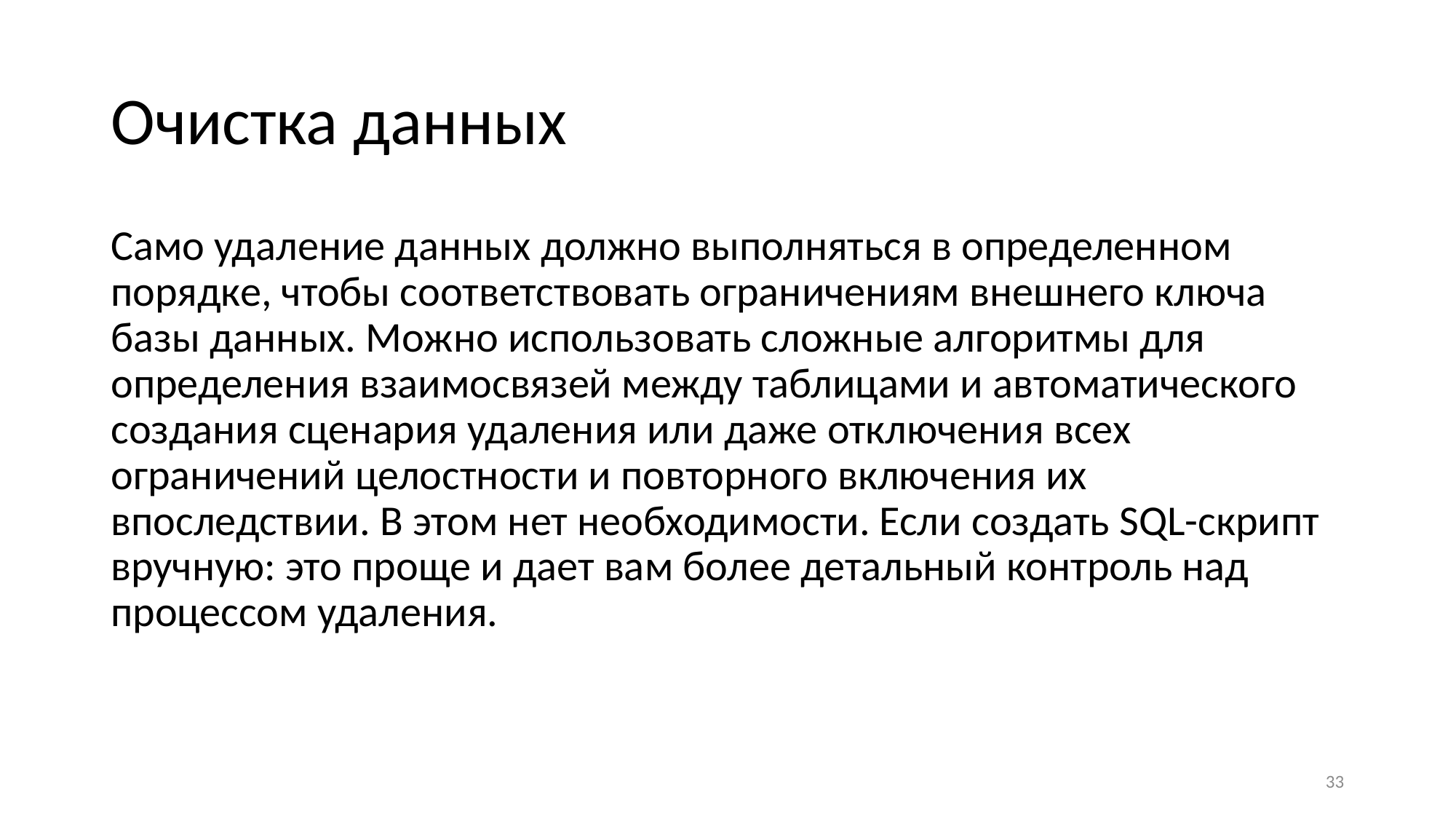

# Очистка данных
Само удаление данных должно выполняться в определенном порядке, чтобы соответствовать ограничениям внешнего ключа базы данных. Можно использовать сложные алгоритмы для определения взаимосвязей между таблицами и автоматического создания сценария удаления или даже отключения всех ограничений целостности и повторного включения их впоследствии. В этом нет необходимости. Если создать SQL-скрипт вручную: это проще и дает вам более детальный контроль над процессом удаления.
33